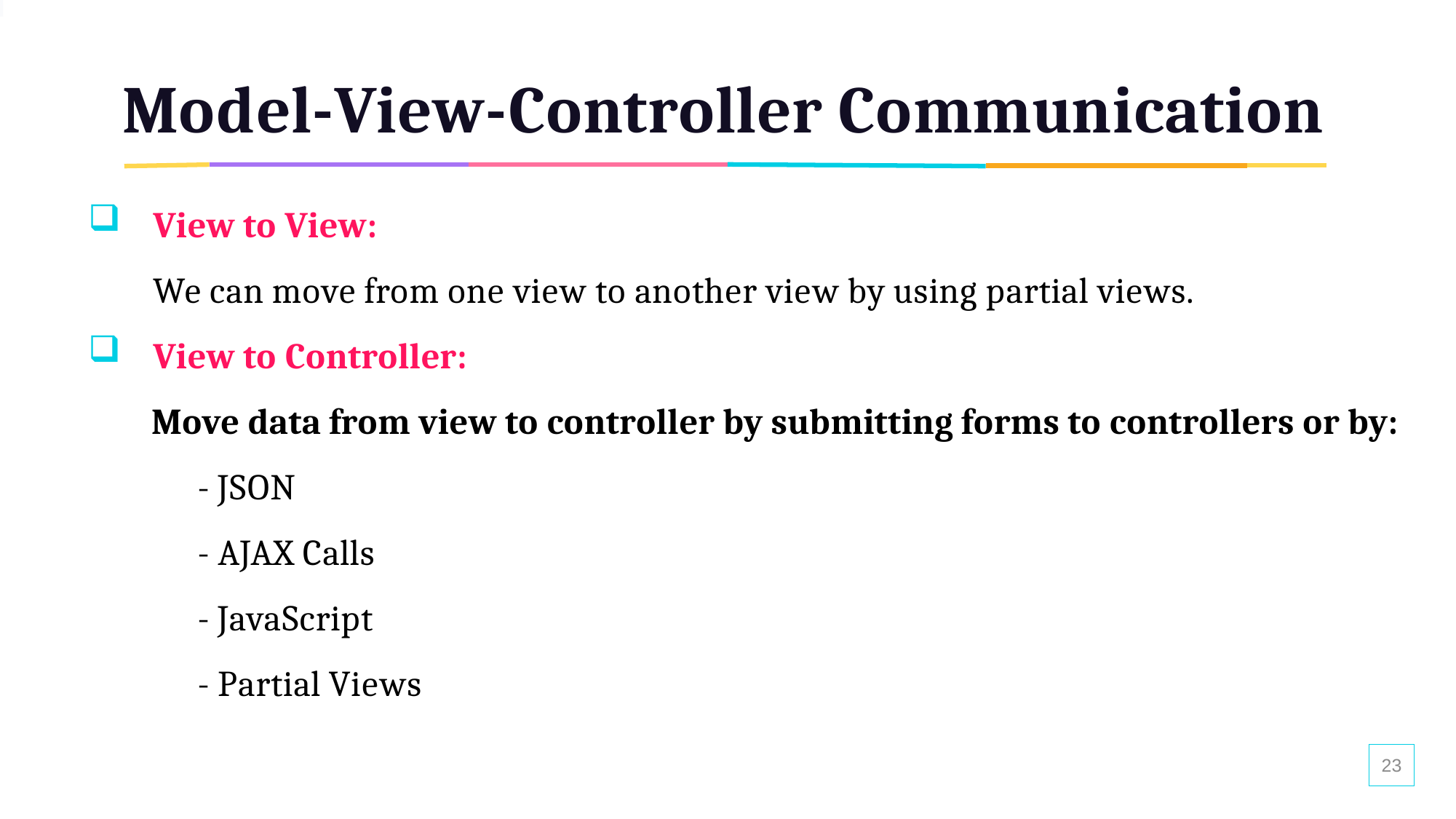

# Model-View-Controller Communication
View to View:
        We can move from one view to another view by using partial views.
View to Controller:
 Move data from view to controller by submitting forms to controllers or by:
- JSON
- AJAX Calls
- JavaScript
- Partial Views
23